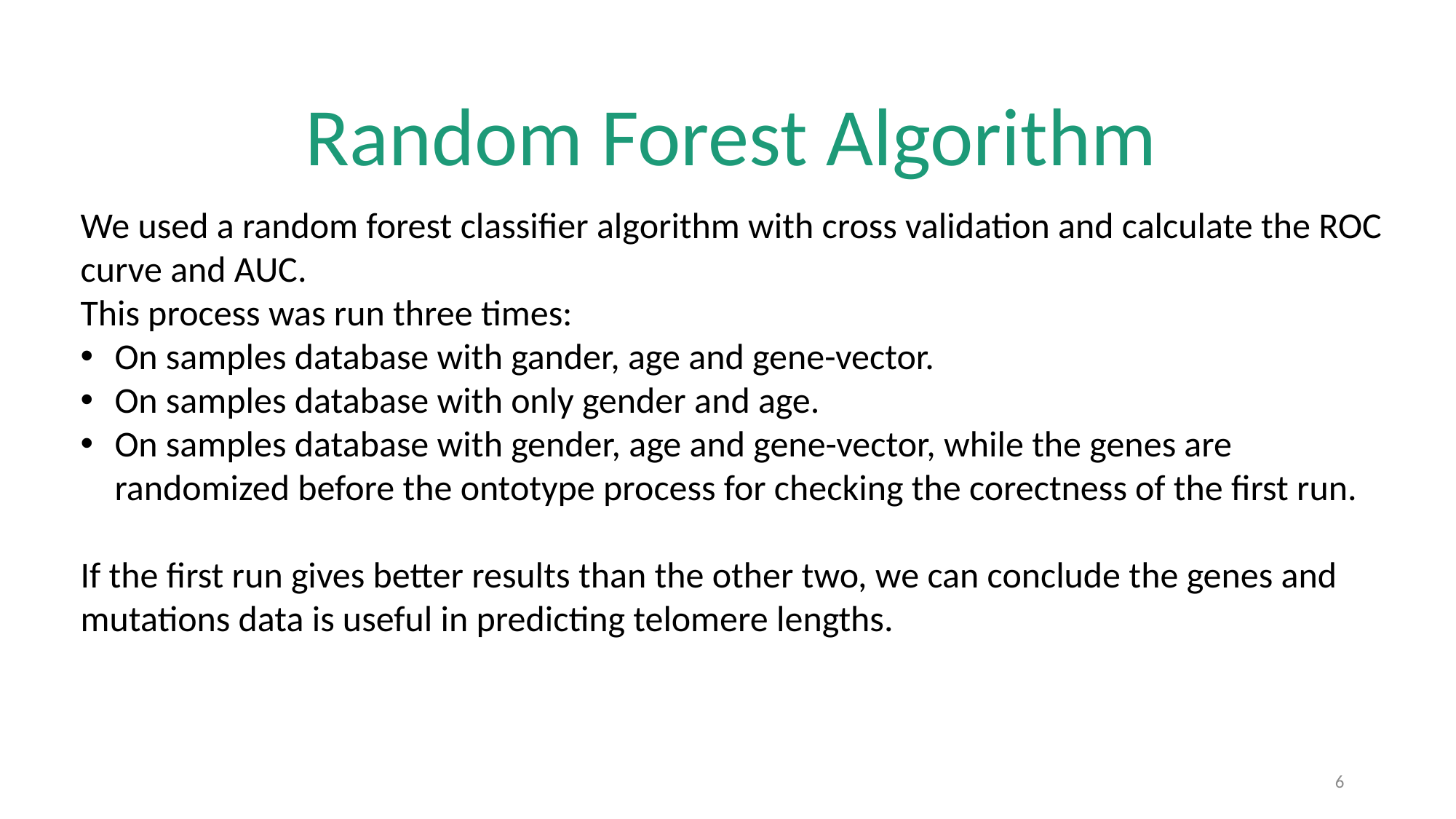

Random Forest Algorithm
We used a random forest classifier algorithm with cross validation and calculate the ROC curve and AUC.
This process was run three times:
On samples database with gander, age and gene-vector.
On samples database with only gender and age.
On samples database with gender, age and gene-vector, while the genes are randomized before the ontotype process for checking the corectness of the first run.

If the first run gives better results than the other two, we can conclude the genes and mutations data is useful in predicting telomere lengths.
6